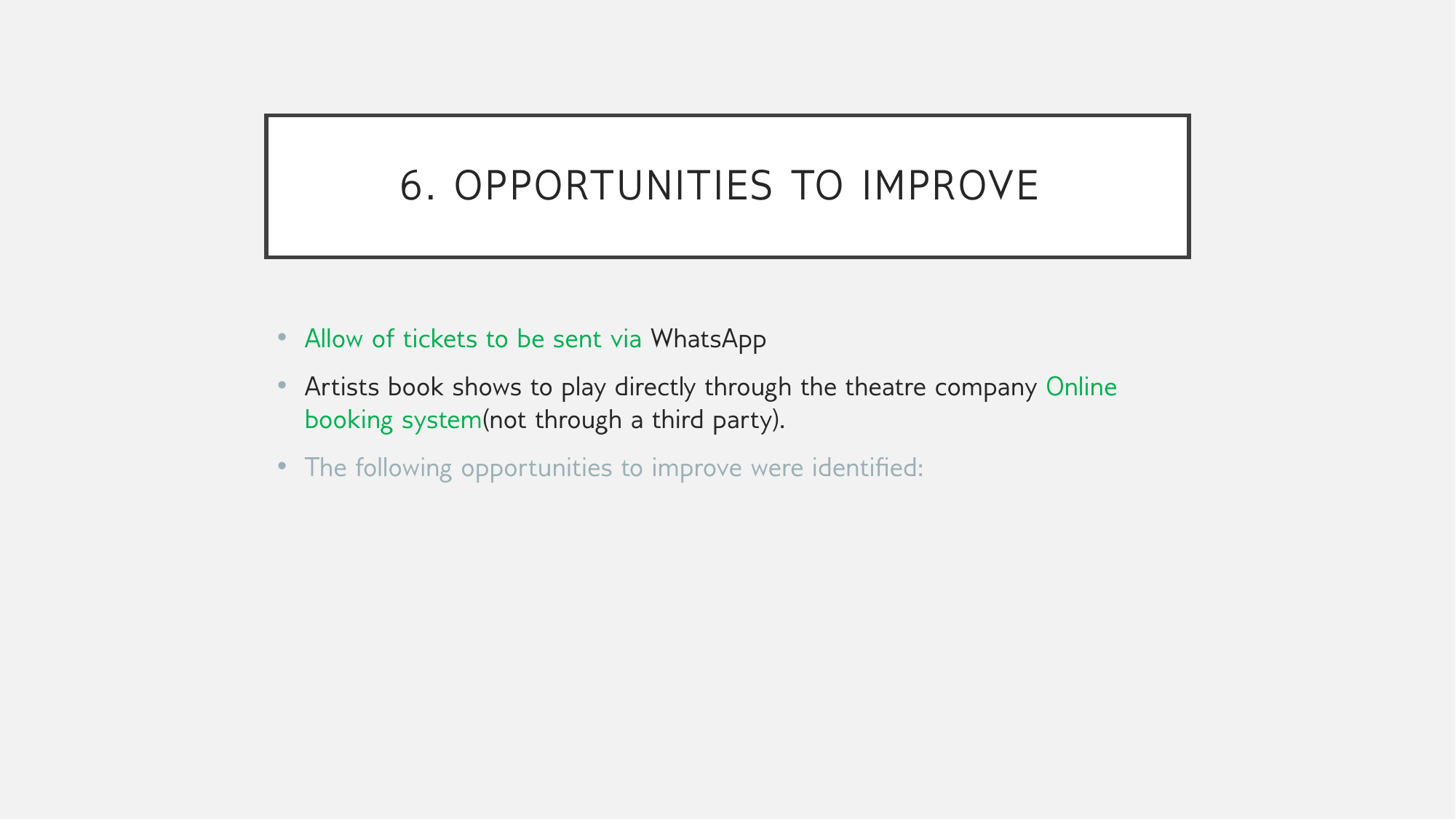

# 6. Opportunities to improve
Allow of tickets to be sent via WhatsApp
Artists book shows to play directly through the theatre company Online booking system(not through a third party).
The following opportunities to improve were identified: